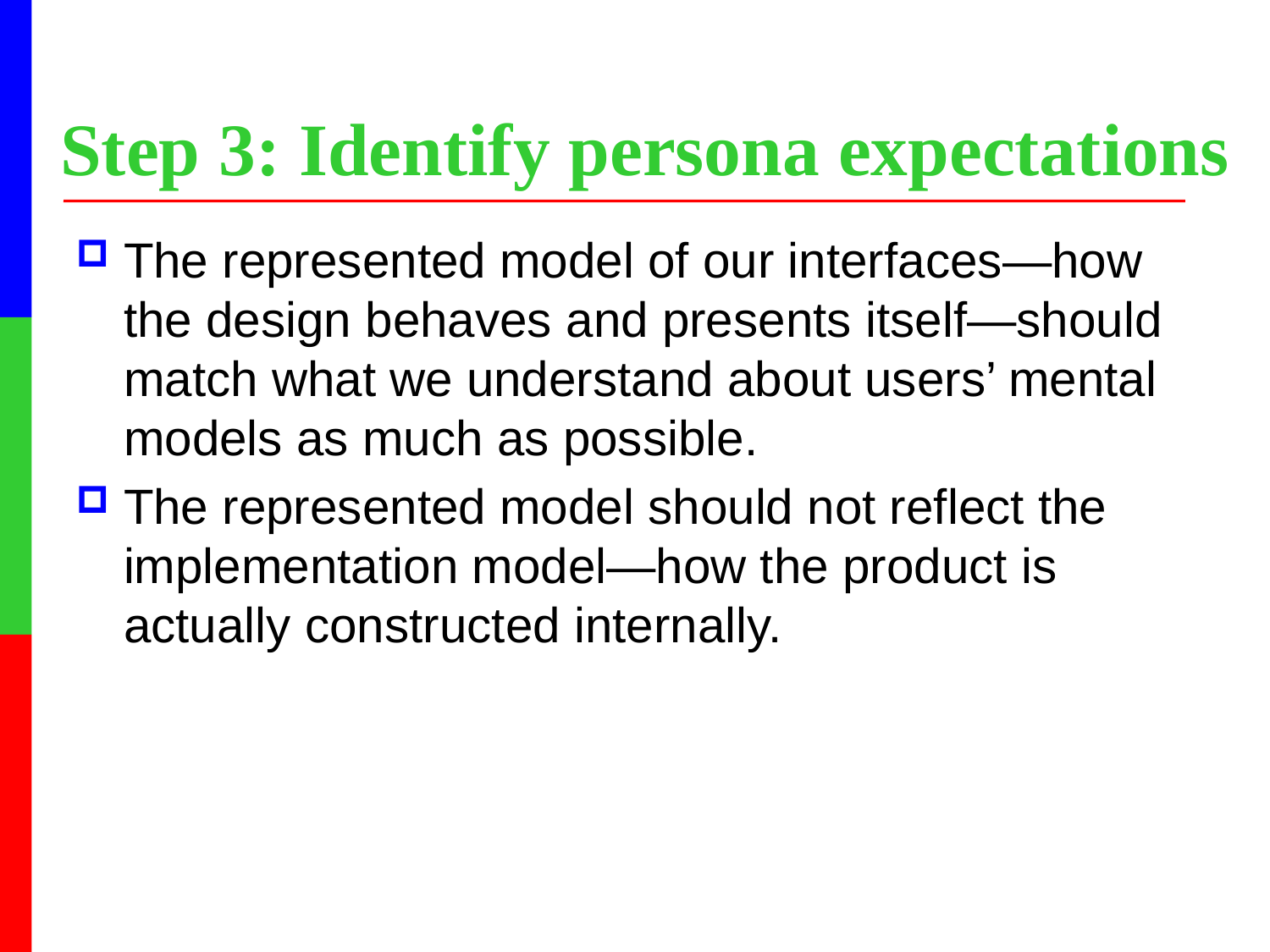

Step 3: Identify persona expectations
The represented model of our interfaces—how the design behaves and presents itself—should match what we understand about users’ mental models as much as possible.
The represented model should not reflect the implementation model—how the product is actually constructed internally.